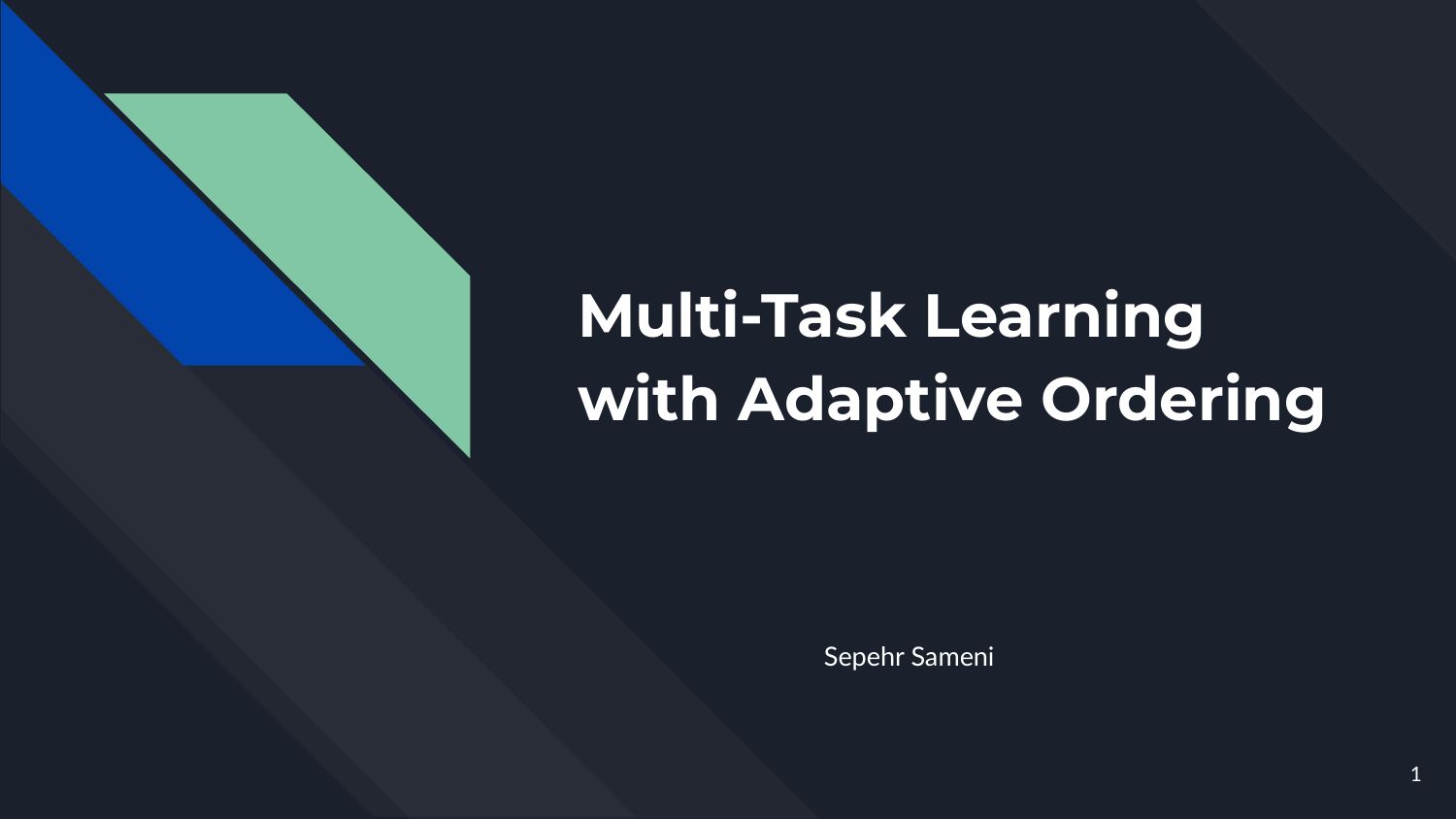

# Multi-Task Learning with Adaptive Ordering
Sepehr Sameni
1